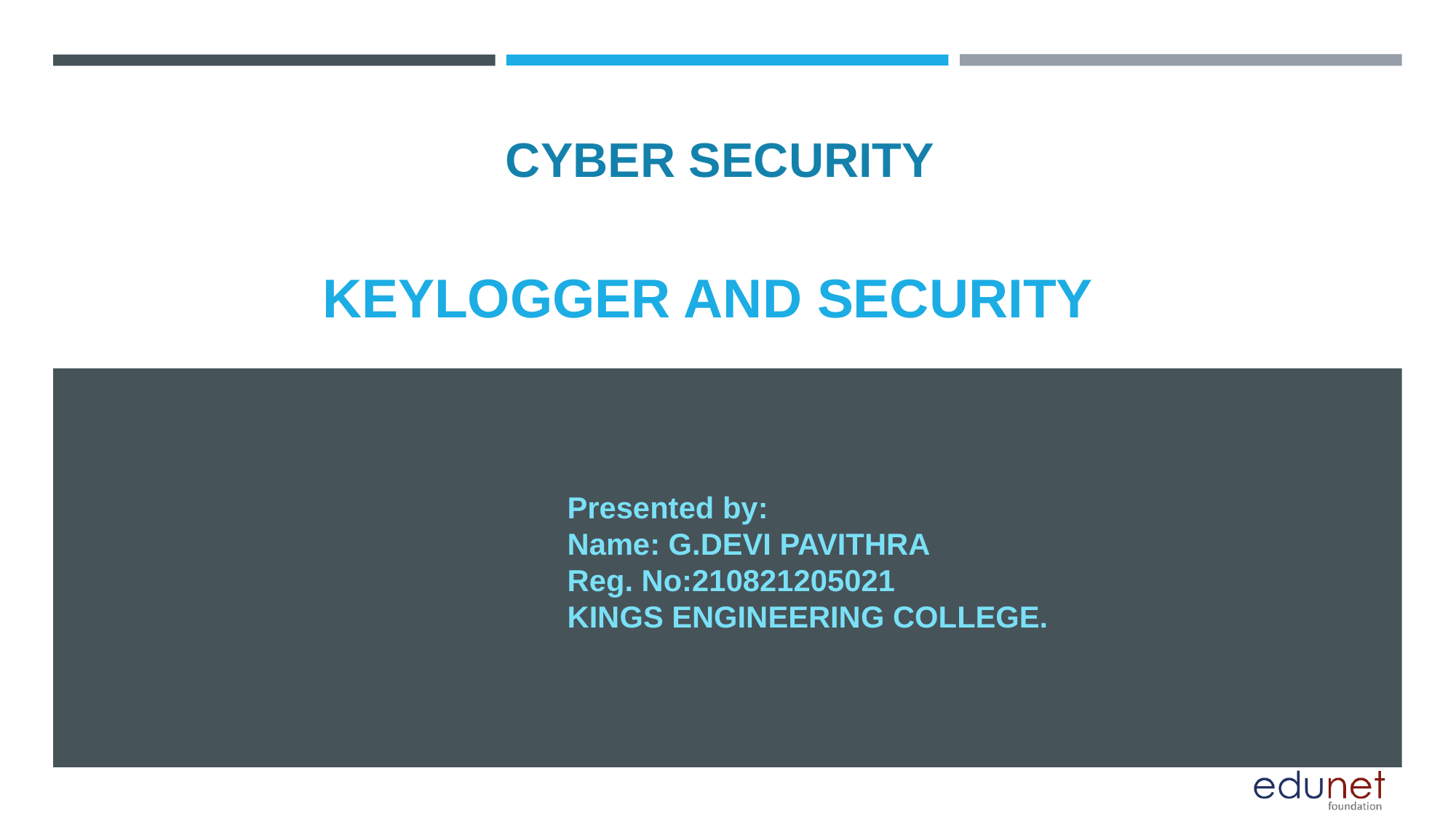

CYBER SECURITY
# KEYLOGGER AND SECURITY
Presented by:
Name: G.DEVI PAVITHRA
Reg. No:210821205021
KINGS ENGINEERING COLLEGE.